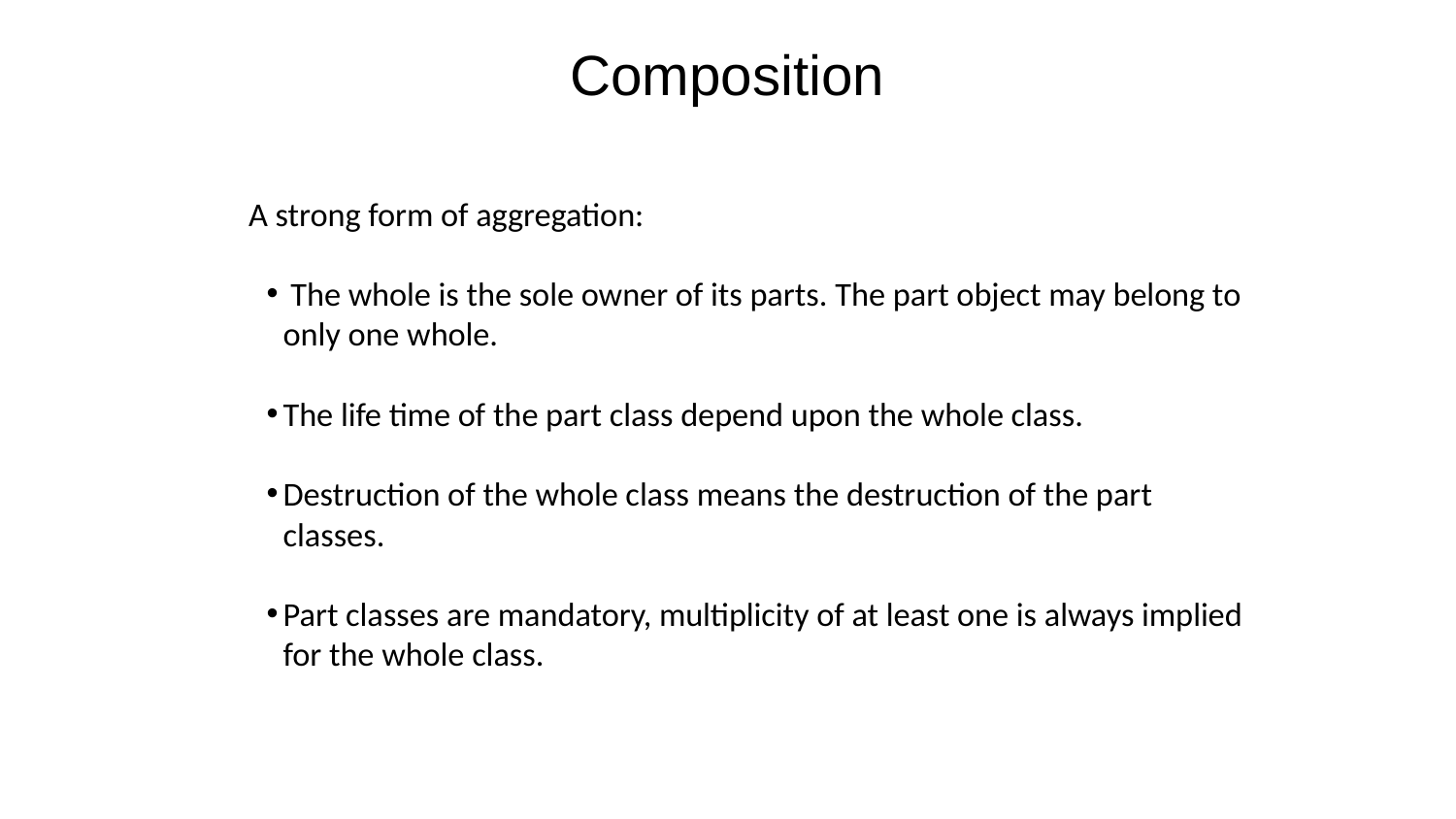

# Composition
A strong form of aggregation:

 The whole is the sole owner of its parts. The part object may belong to only one whole.

The life time of the part class depend upon the whole class.

Destruction of the whole class means the destruction of the part classes.

Part classes are mandatory, multiplicity of at least one is always implied for the whole class.